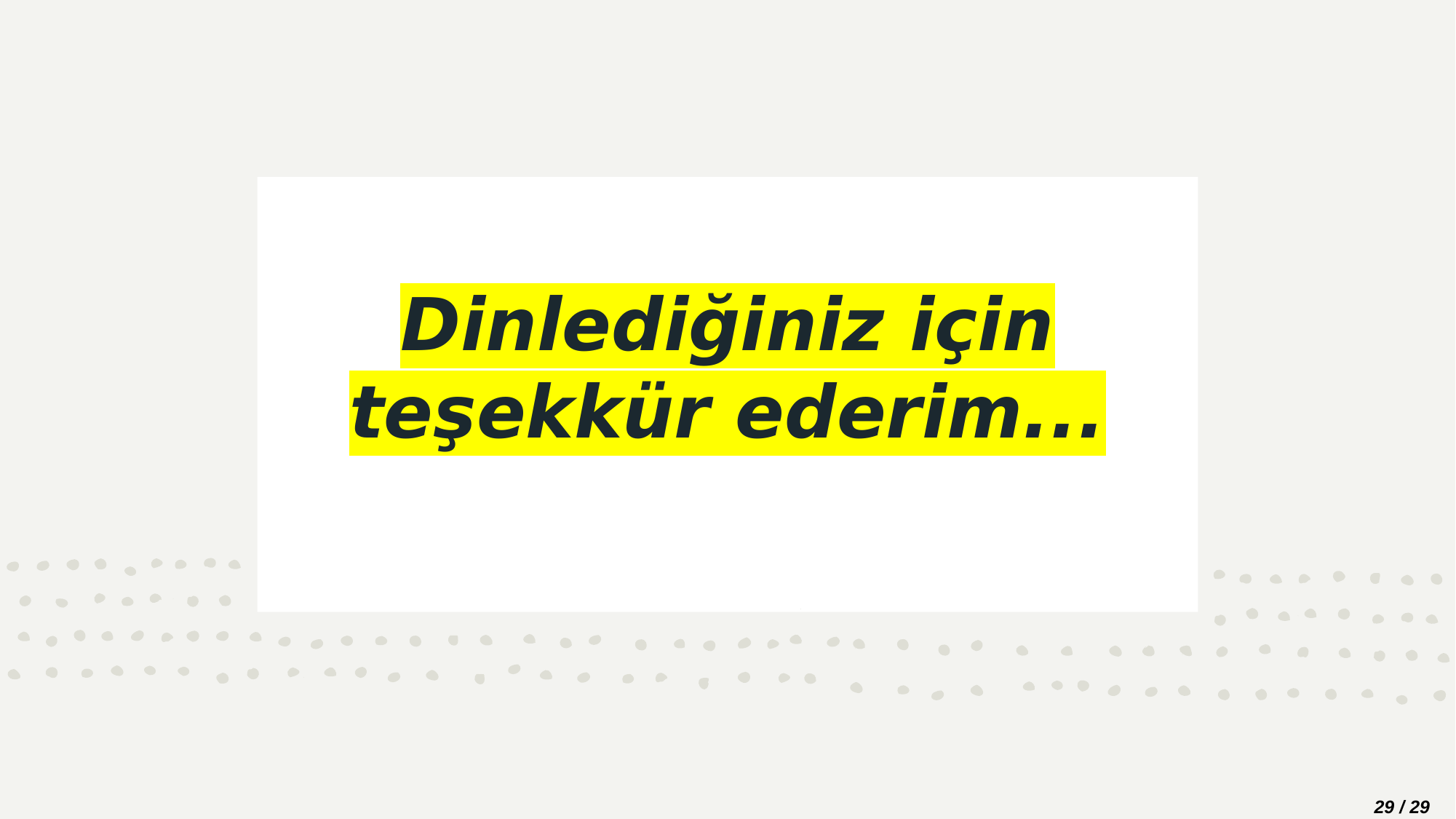

# Dinlediğiniz için teşekkür ederim...

29 / 29